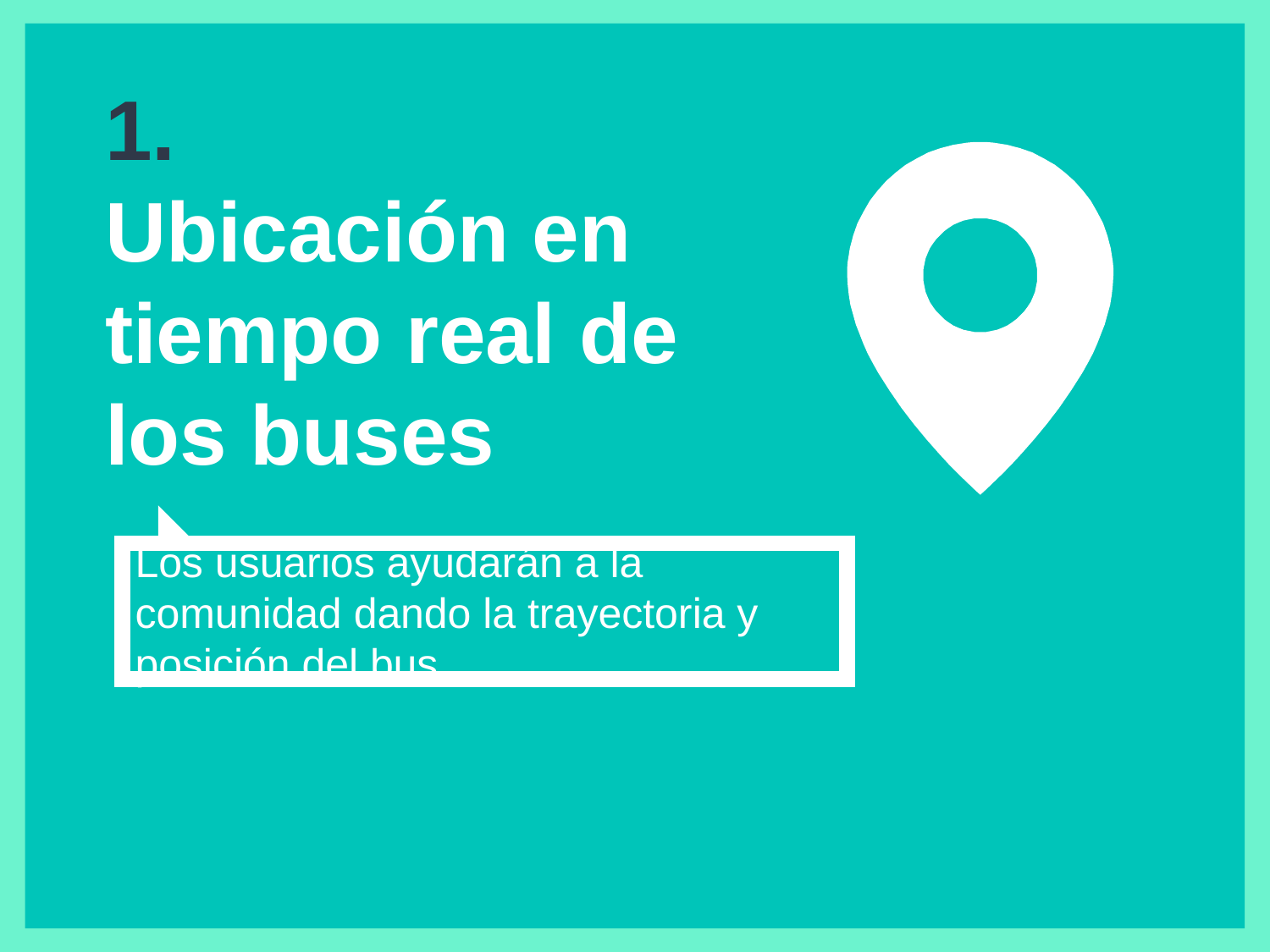

# 1.
Ubicación en tiempo real de los buses
Los usuarios ayudarán a la comunidad dando la trayectoria y posición del bus